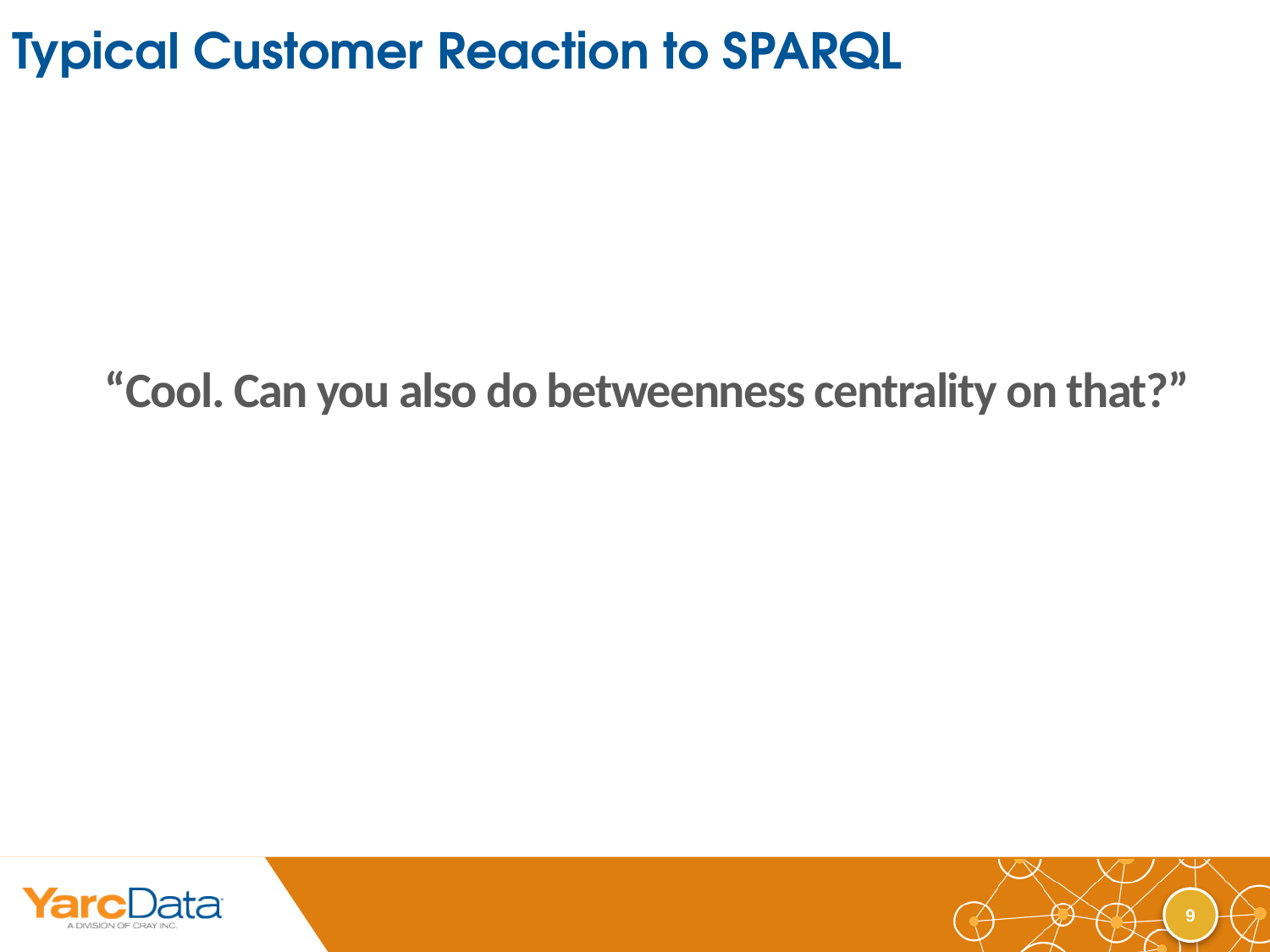

# Typical Customer Reaction to SPARQL
“Cool. Can you also do betweenness centrality on that?”